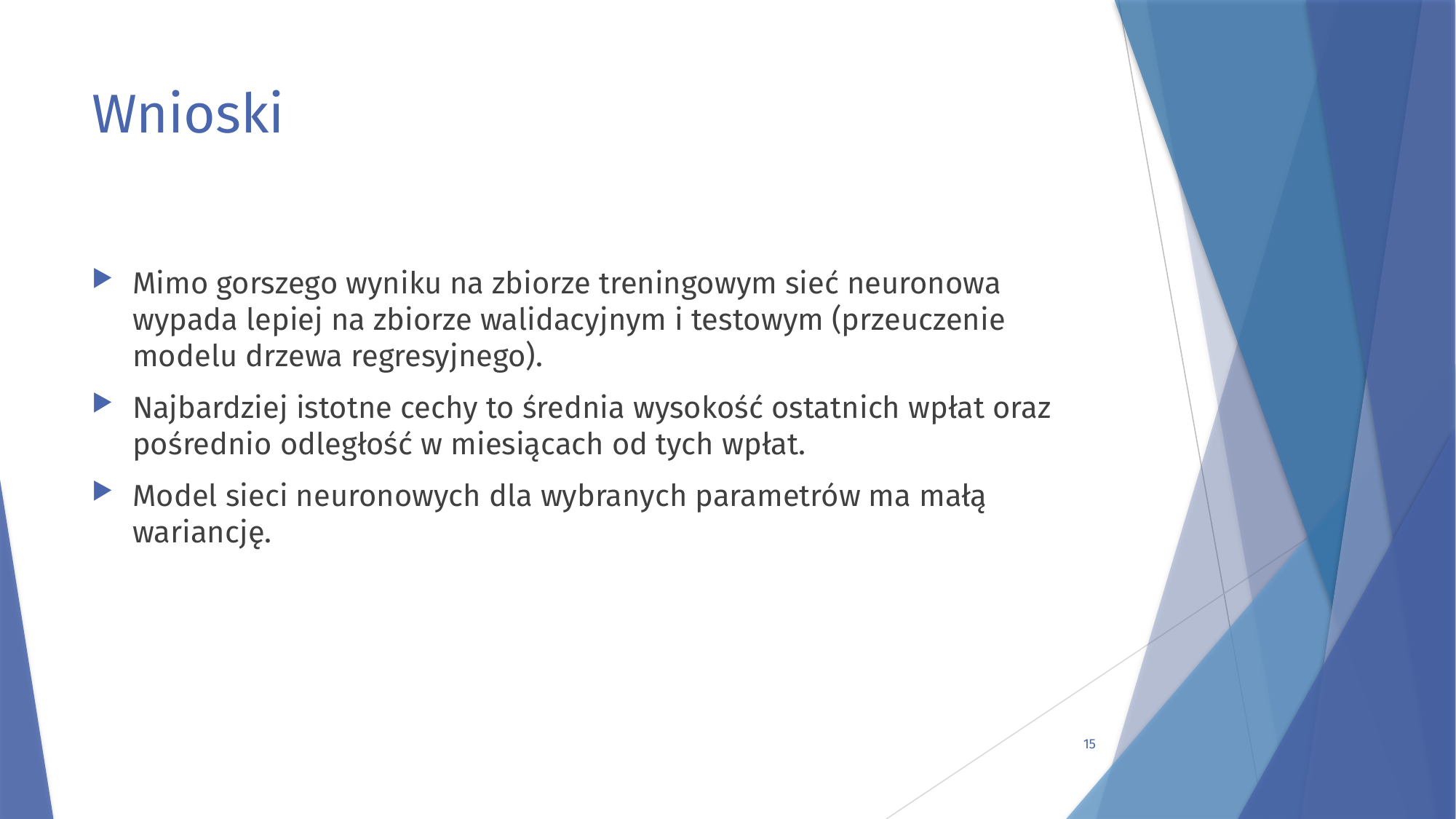

# Wnioski
Mimo gorszego wyniku na zbiorze treningowym sieć neuronowa wypada lepiej na zbiorze walidacyjnym i testowym (przeuczenie modelu drzewa regresyjnego).
Najbardziej istotne cechy to średnia wysokość ostatnich wpłat oraz pośrednio odległość w miesiącach od tych wpłat.
Model sieci neuronowych dla wybranych parametrów ma małą wariancję.
15